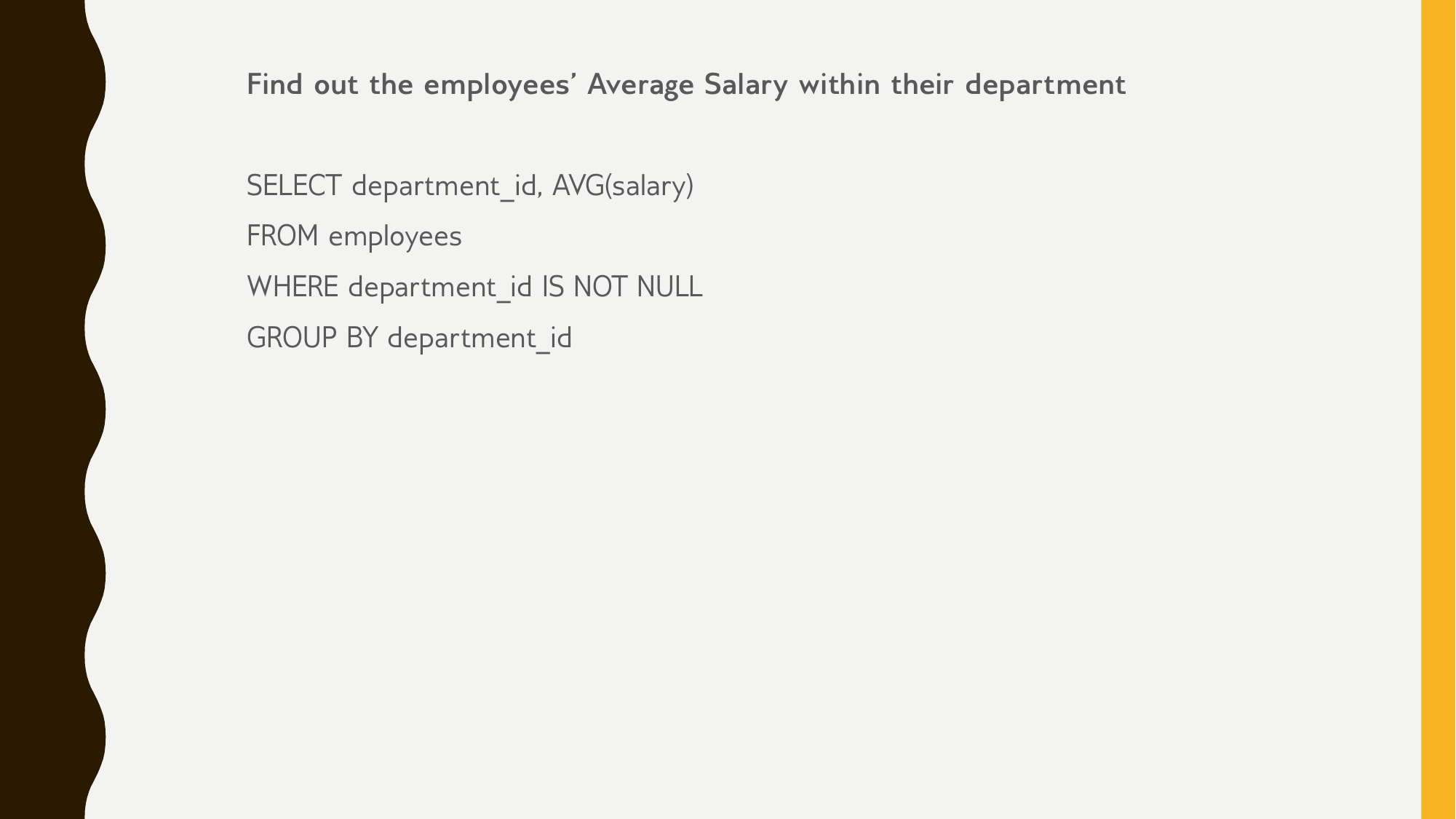

Find out the employees’ Average Salary within their department

SELECT department_id, AVG(salary)
FROM employees
WHERE department_id IS NOT NULL
GROUP BY department_id